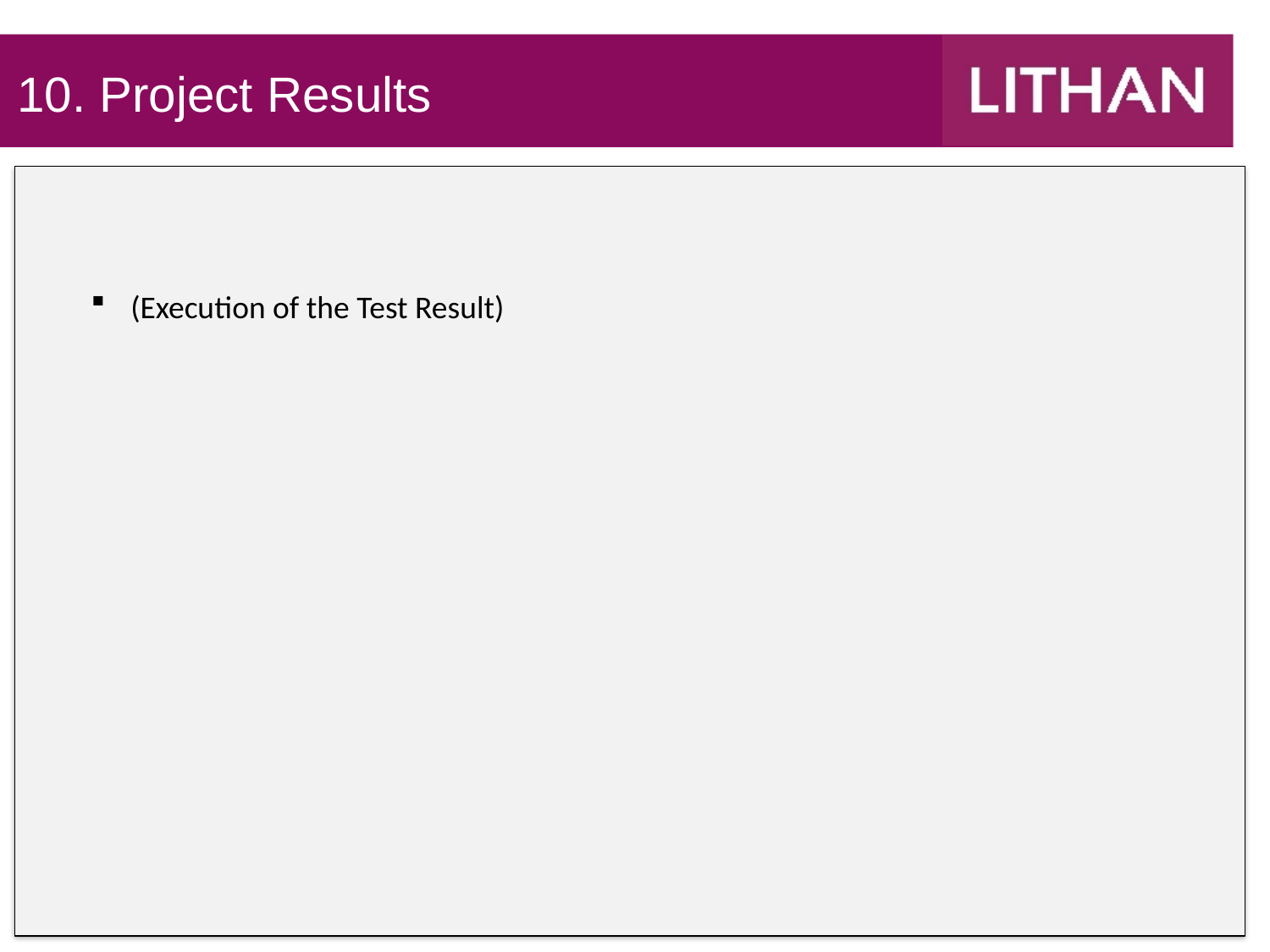

10. Project Results

(Execution of the Test Result)